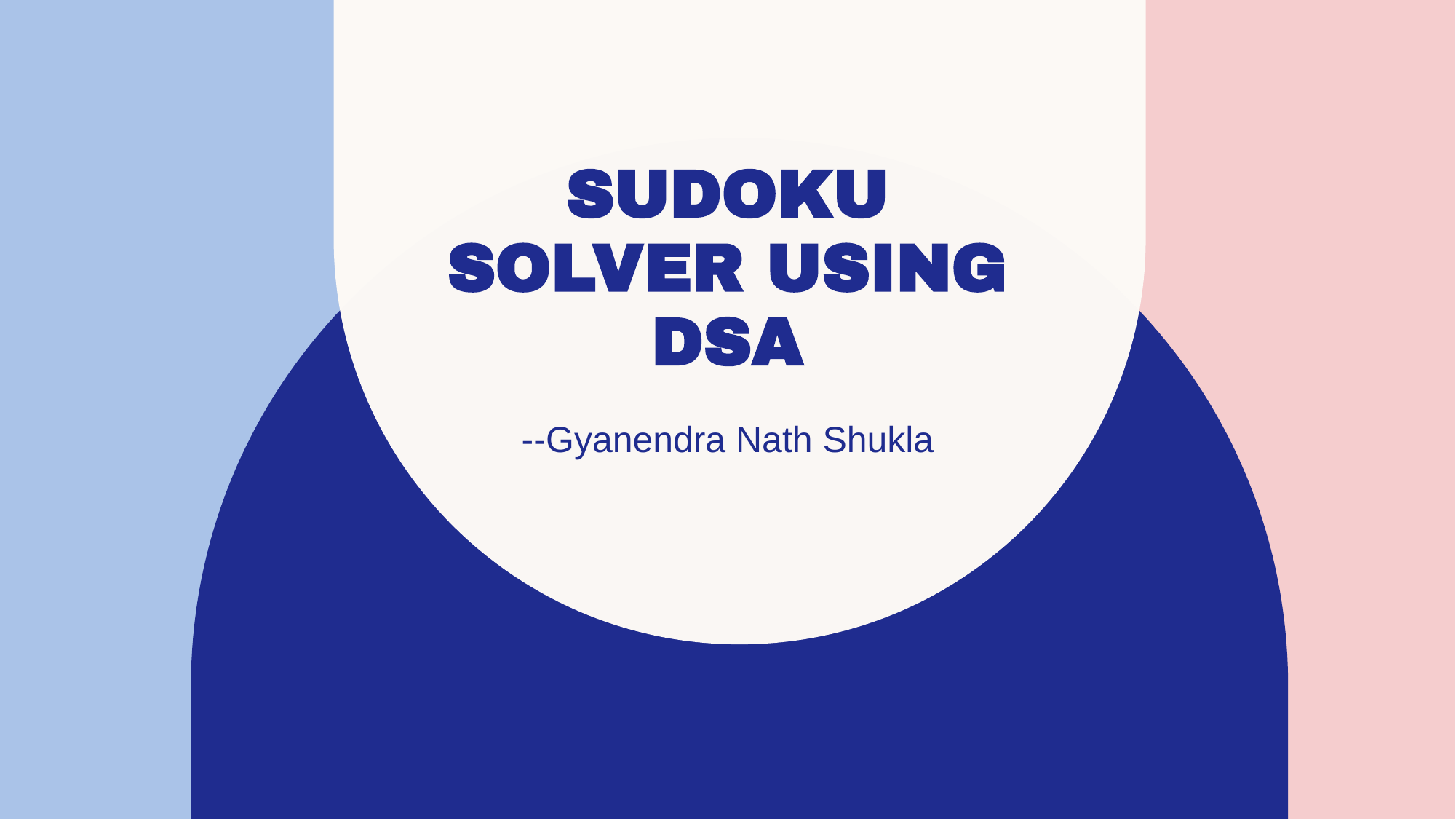

# SUDOKU SOLVER using dsa
--Gyanendra Nath Shukla